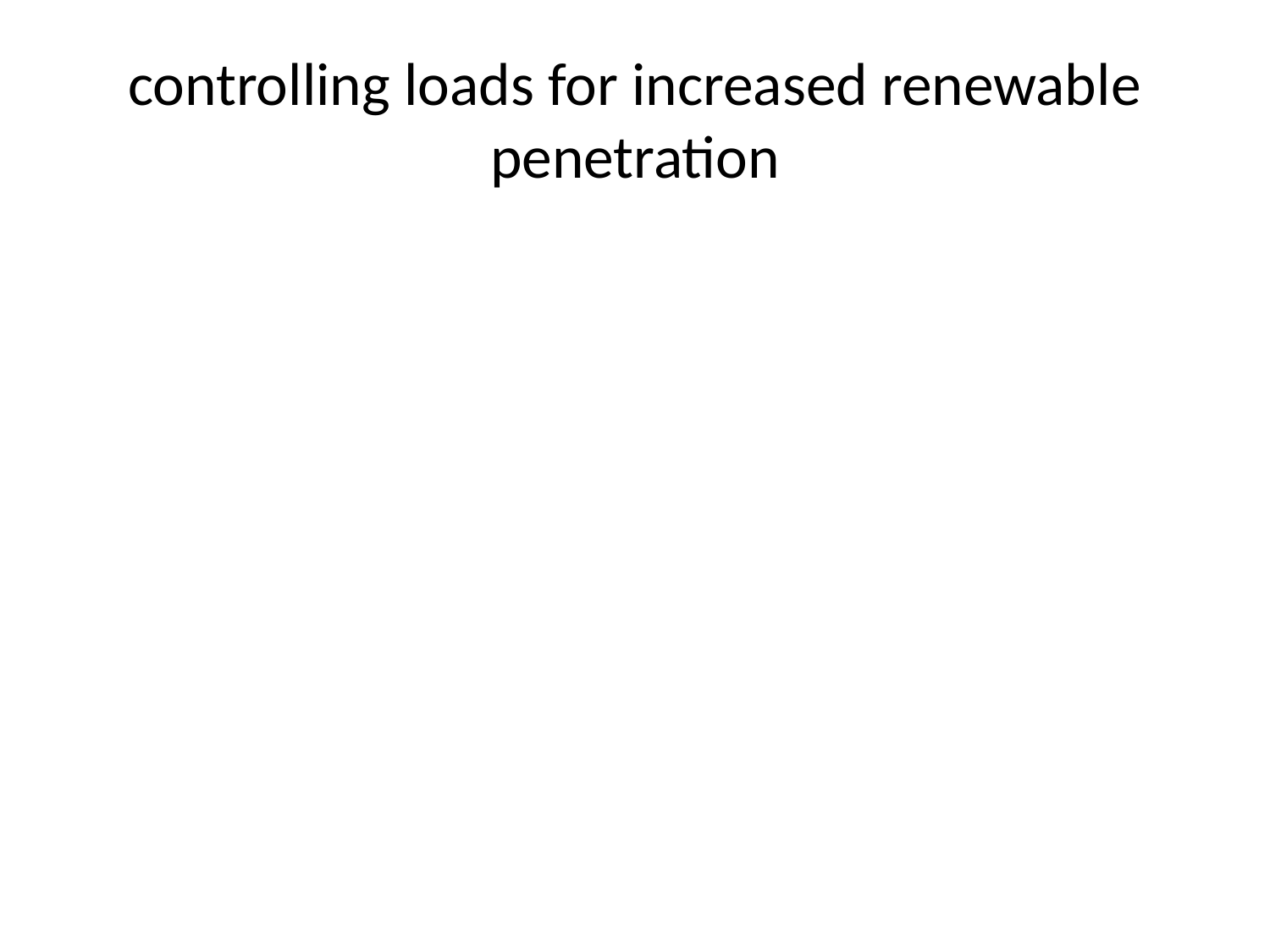

# controlling loads for increased renewable penetration